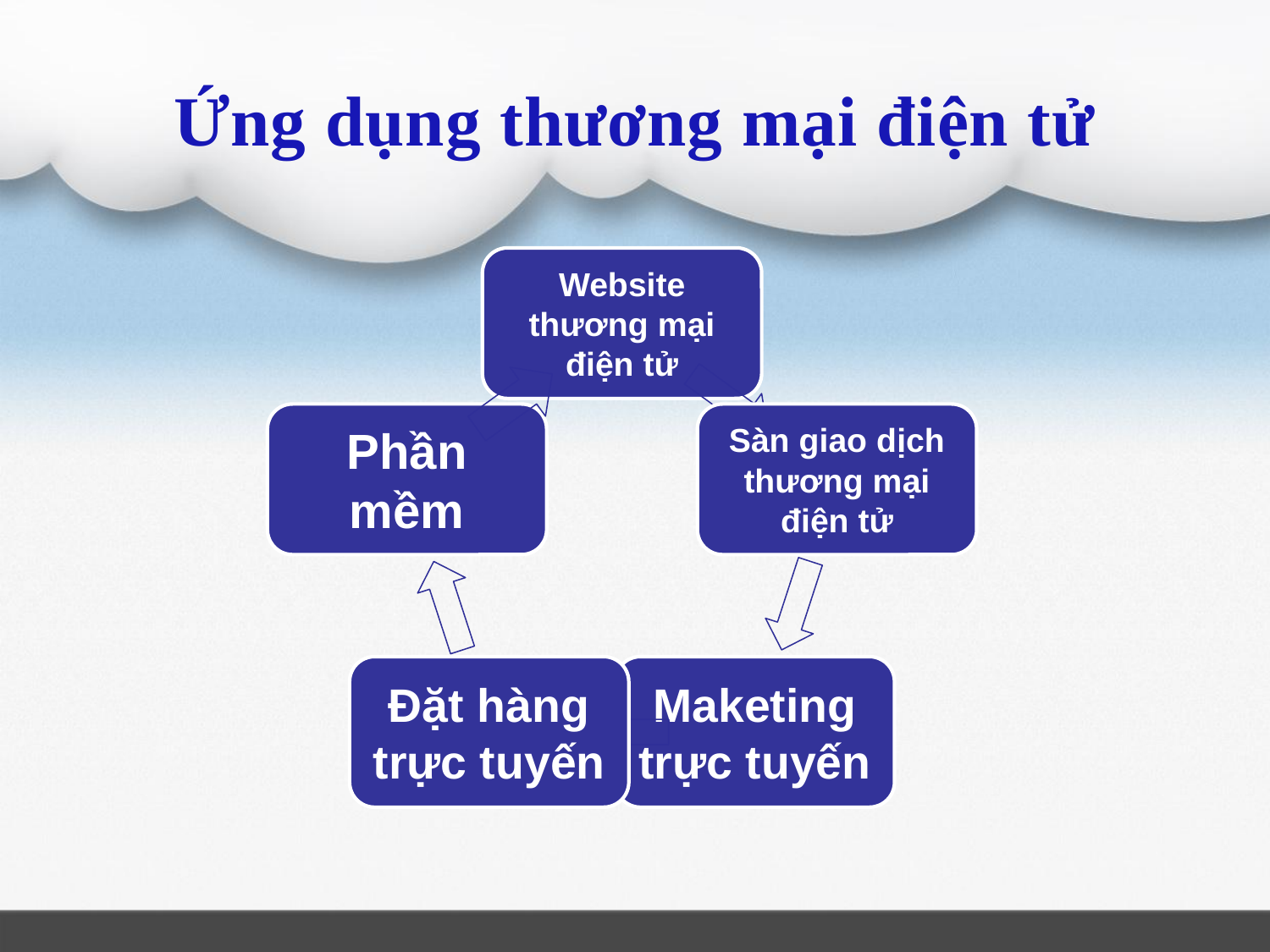

# Ứng dụng thương mại điện tử
Website thương mại điện tử
Sàn giao dịch thương mại điện tử
Maketing trực tuyến
Phần mềm